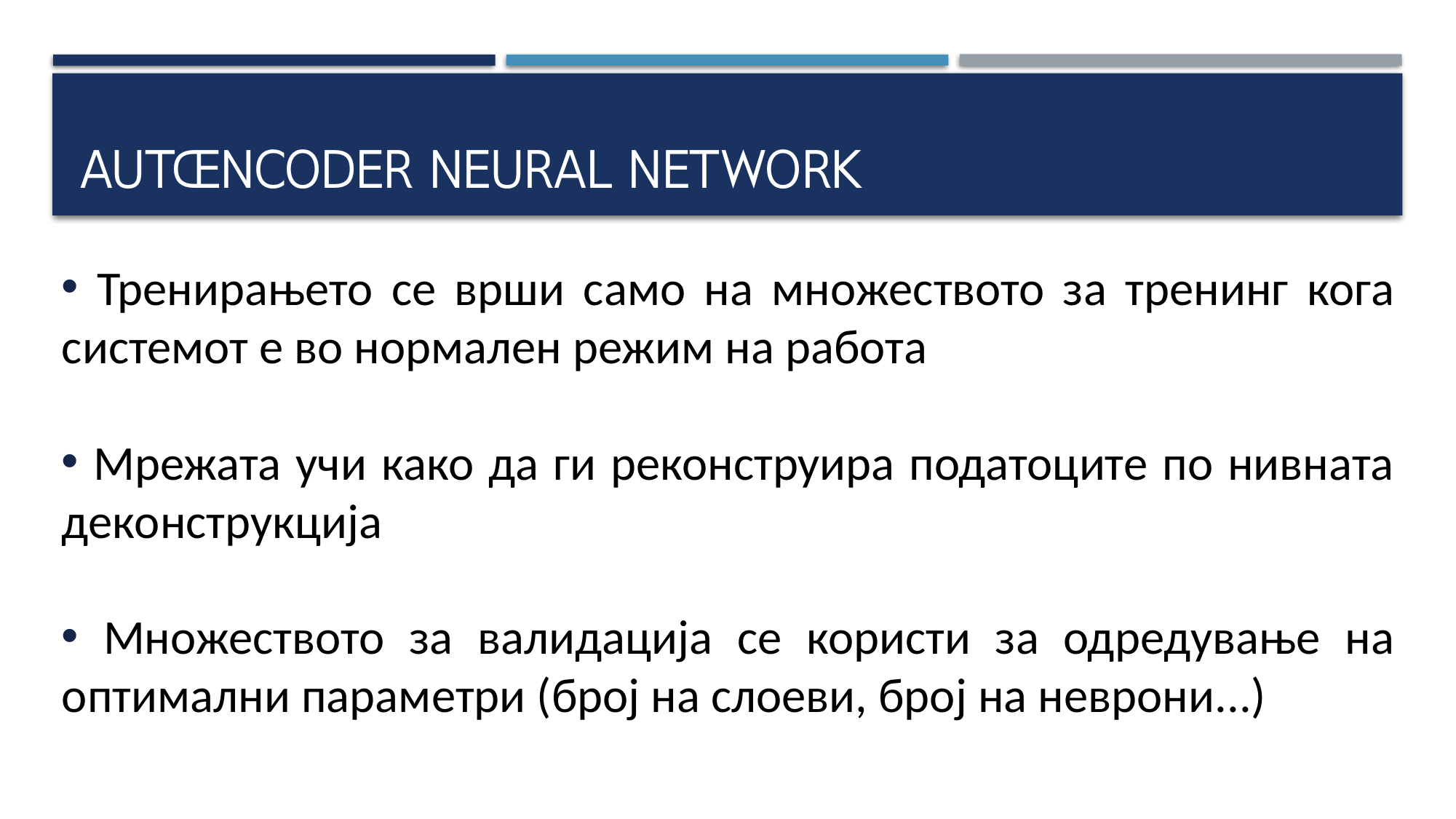

# Autoencoder neural network
 Тренирањето се врши само на множеството за тренинг кога системот е во нормален режим на работа

 Мрежата учи како да ги реконструира податоците по нивната деконструкција

 Множеството за валидација се користи за одредување на оптимални параметри (број на слоеви, број на неврони...)